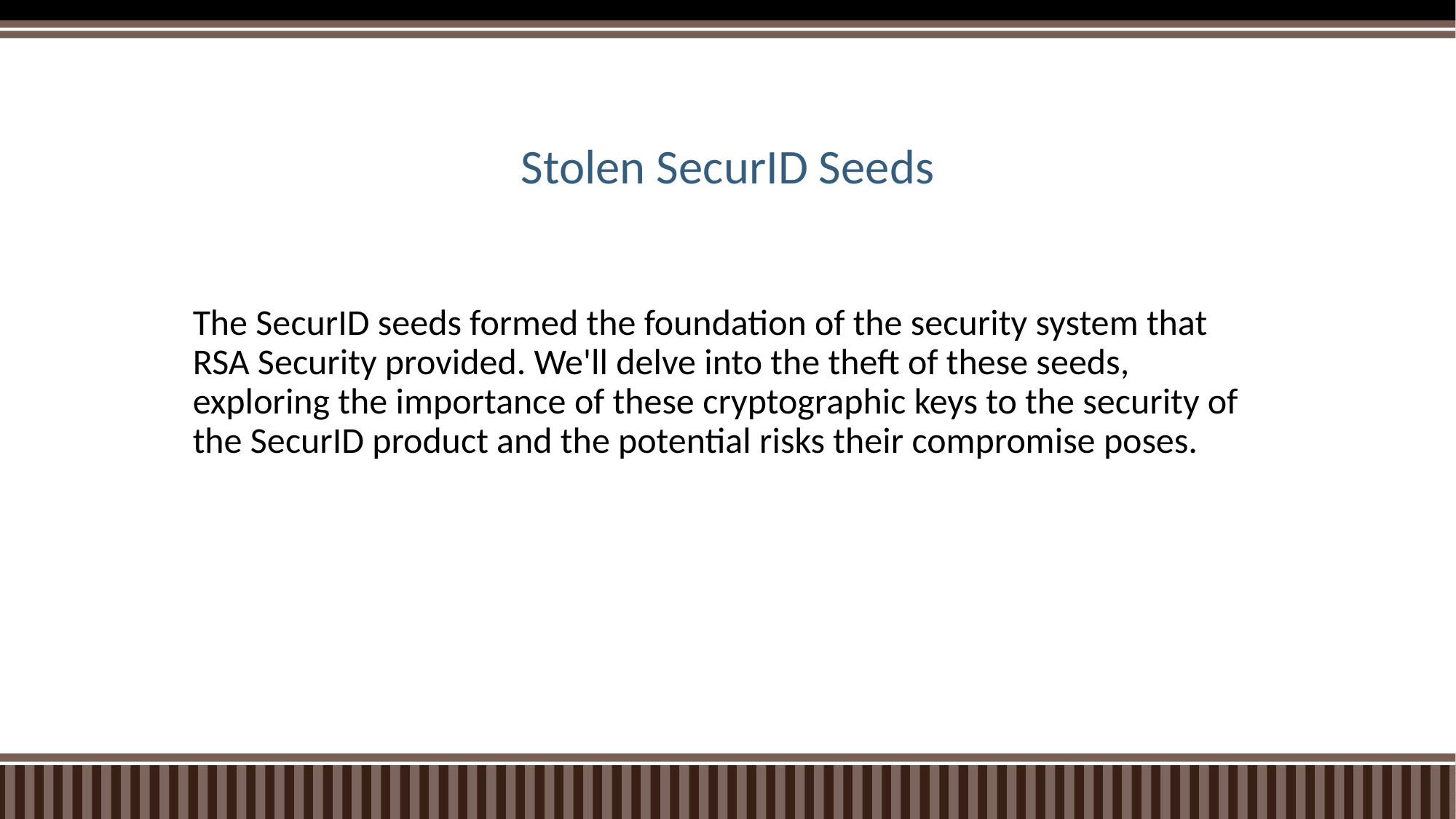

# Stolen SecurID Seeds

The SecurID seeds formed the foundation of the security system that RSA Security provided. We'll delve into the theft of these seeds, exploring the importance of these cryptographic keys to the security of the SecurID product and the potential risks their compromise poses.